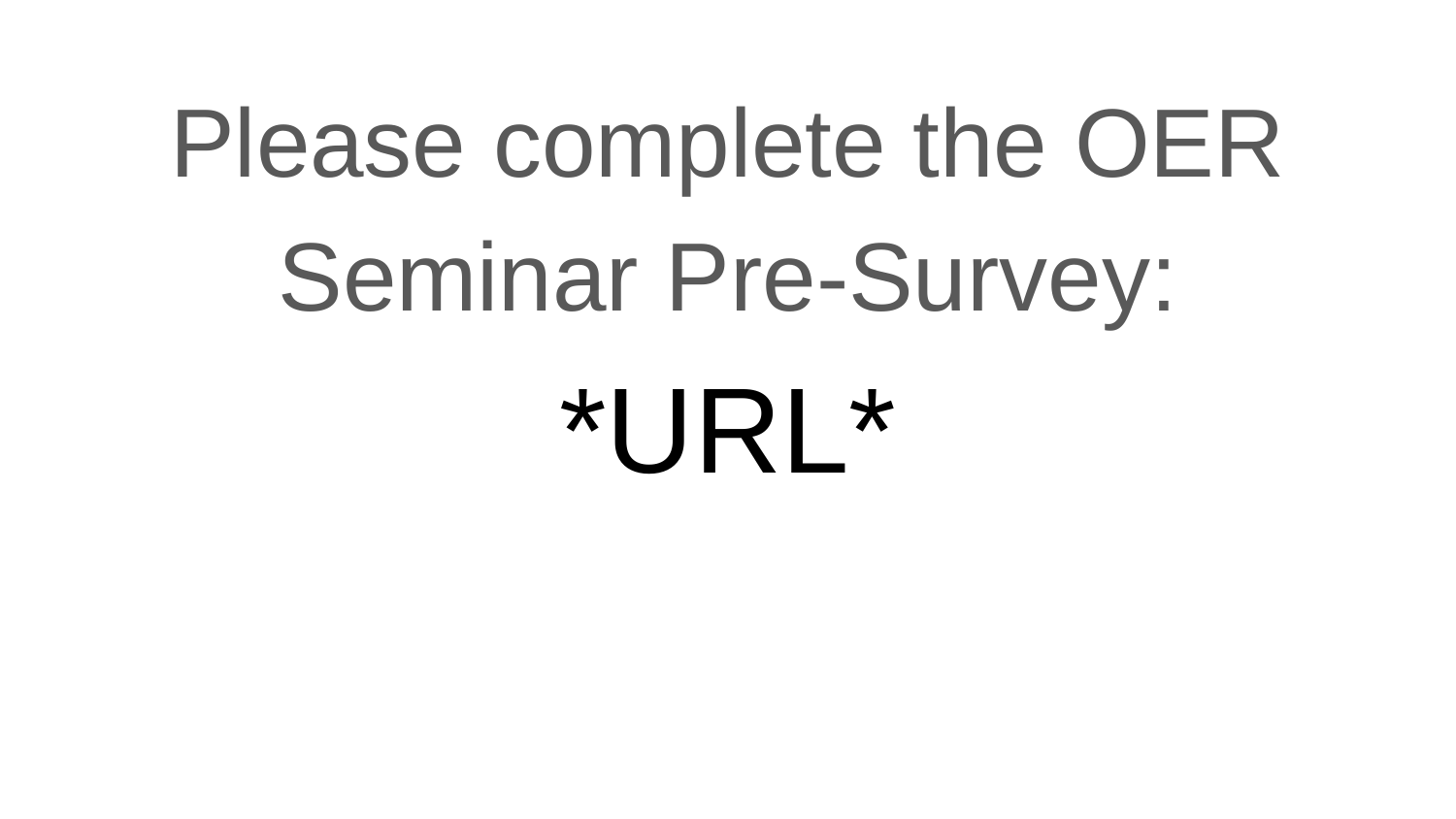

Please complete the OER Seminar Pre-Survey:
*URL*